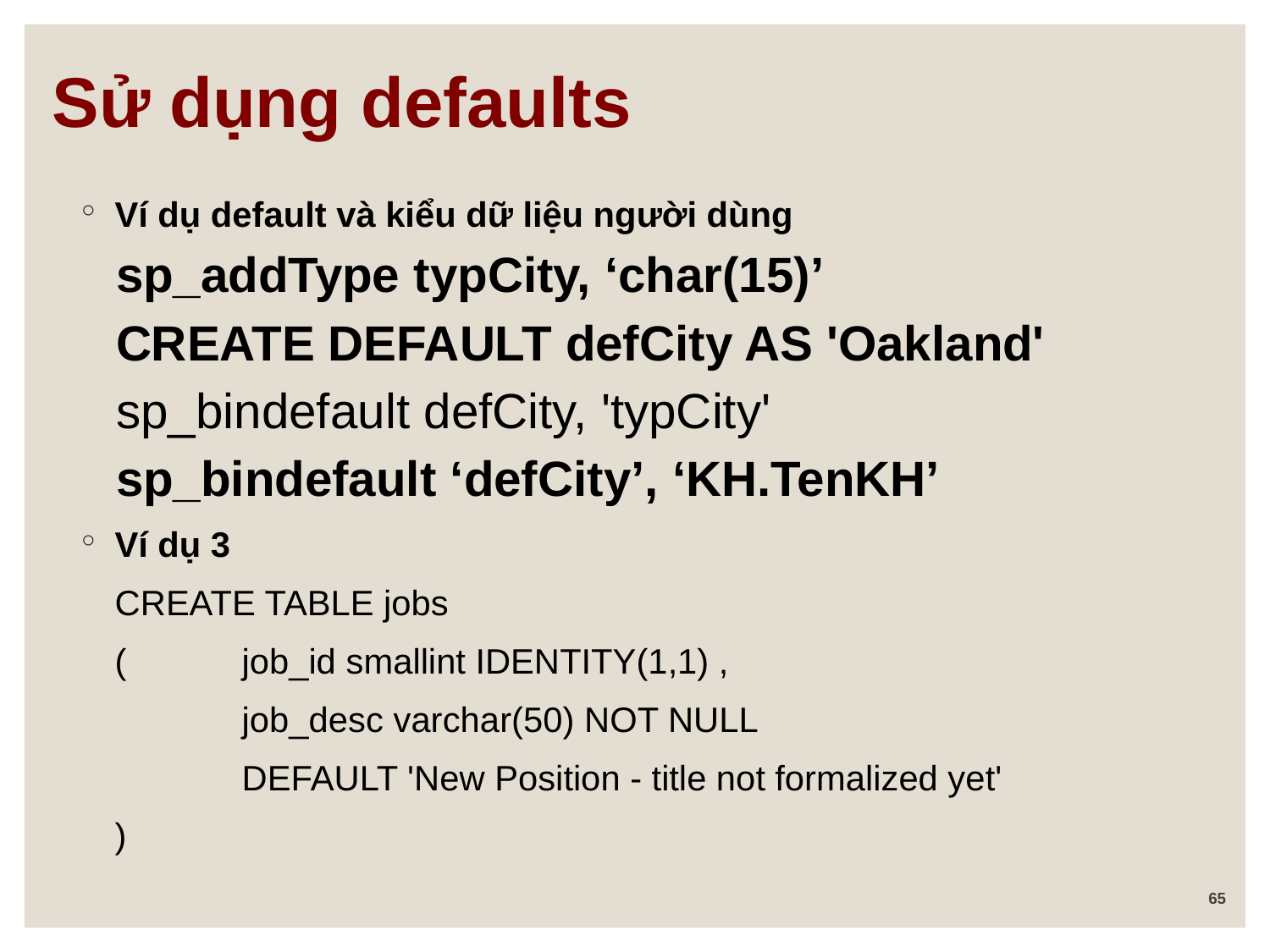

Sử dụng defaults
Ví dụ default và kiểu dữ liệu người dùng
sp_addType typCity, ‘char(15)’
CREATE DEFAULT defCity AS 'Oakland'
sp_bindefault defCity, 'typCity'
sp_bindefault ‘defCity’, ‘KH.TenKH’
Ví dụ 3
	CREATE TABLE jobs
	(     	job_id smallint IDENTITY(1,1) ,
		job_desc varchar(50) NOT NULL
		DEFAULT 'New Position - title not formalized yet'
	)

65